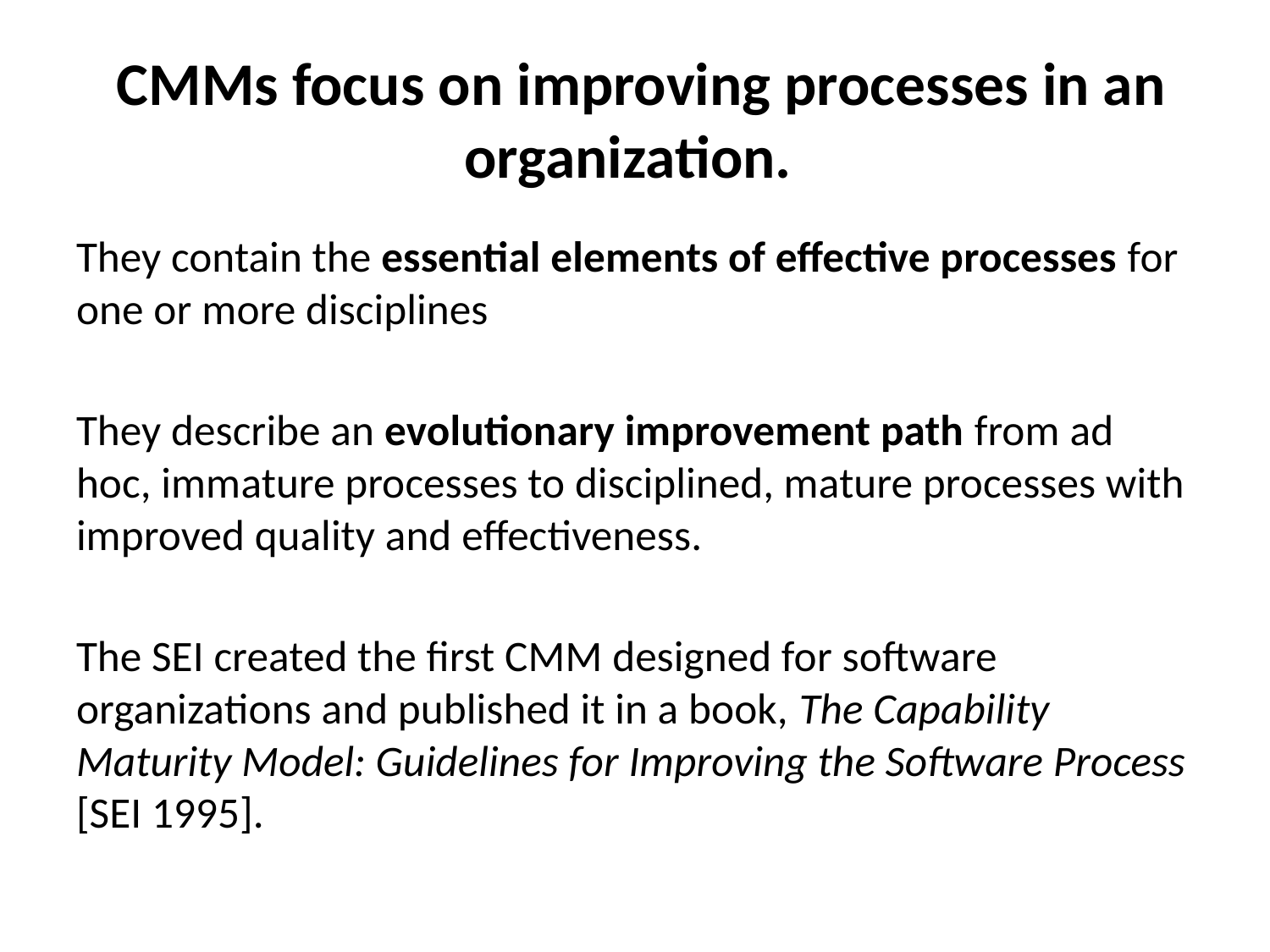

# CMMs focus on improving processes in an organization.
They contain the essential elements of effective processes for one or more disciplines

They describe an evolutionary improvement path from ad hoc, immature processes to disciplined, mature processes with improved quality and effectiveness.

The SEI created the first CMM designed for software organizations and published it in a book, The Capability Maturity Model: Guidelines for Improving the Software Process [SEI 1995].